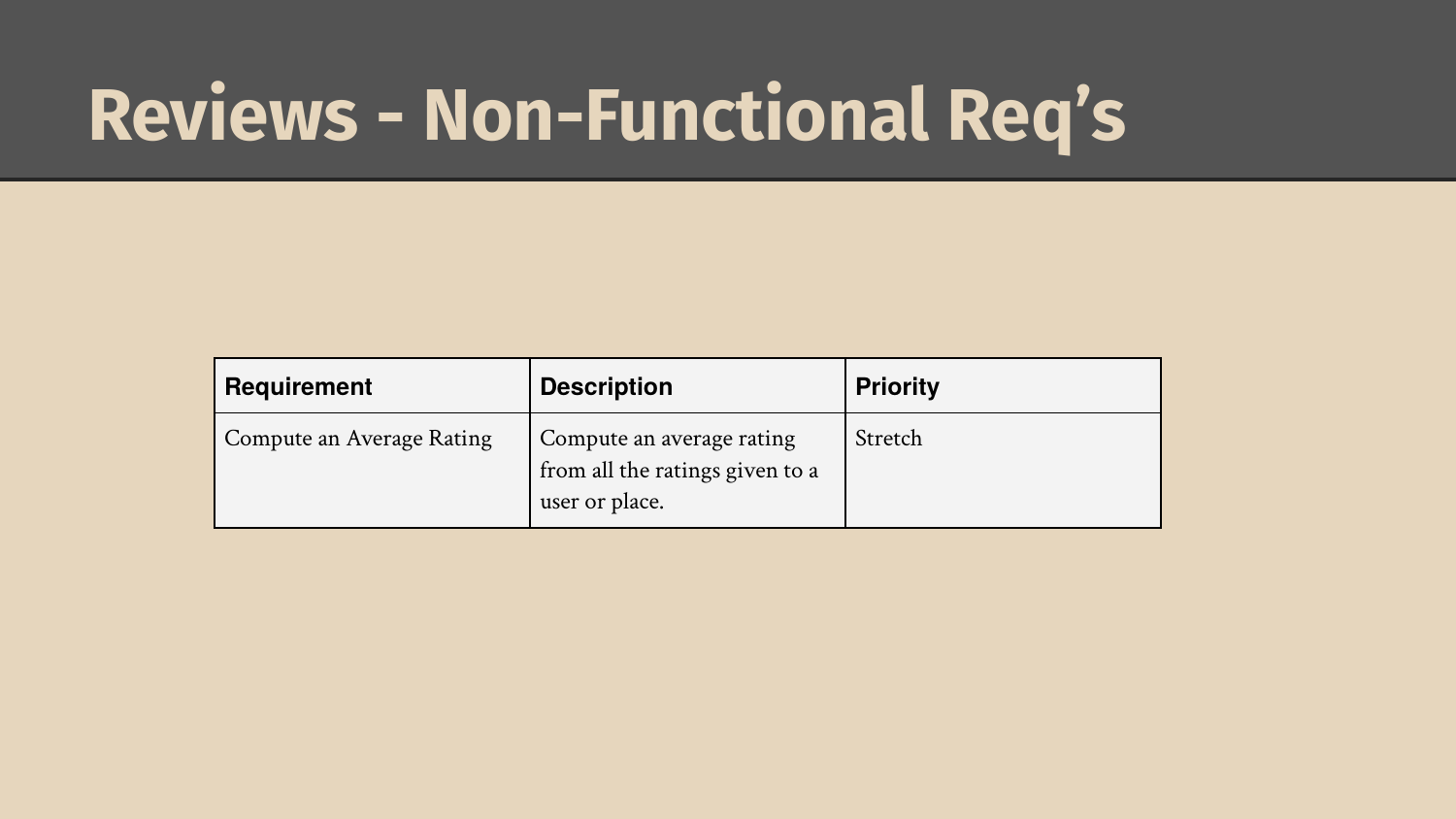

# Reviews - Non-Functional Req’s
| Requirement | Description | Priority |
| --- | --- | --- |
| Compute an Average Rating | Compute an average rating from all the ratings given to a user or place. | Stretch |